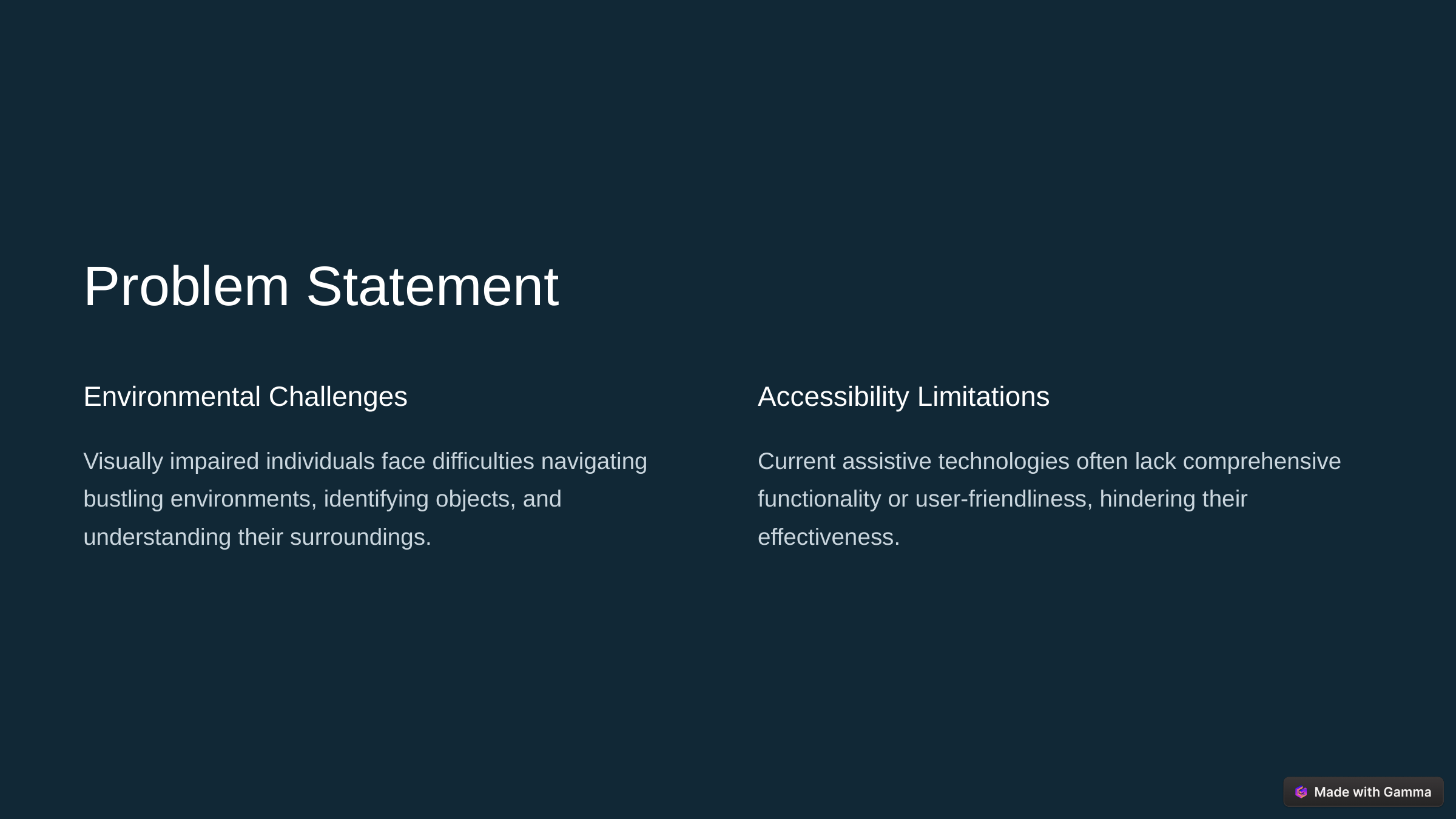

Problem Statement
Environmental Challenges
Accessibility Limitations
Visually impaired individuals face difficulties navigating bustling environments, identifying objects, and understanding their surroundings.
Current assistive technologies often lack comprehensive functionality or user-friendliness, hindering their effectiveness.